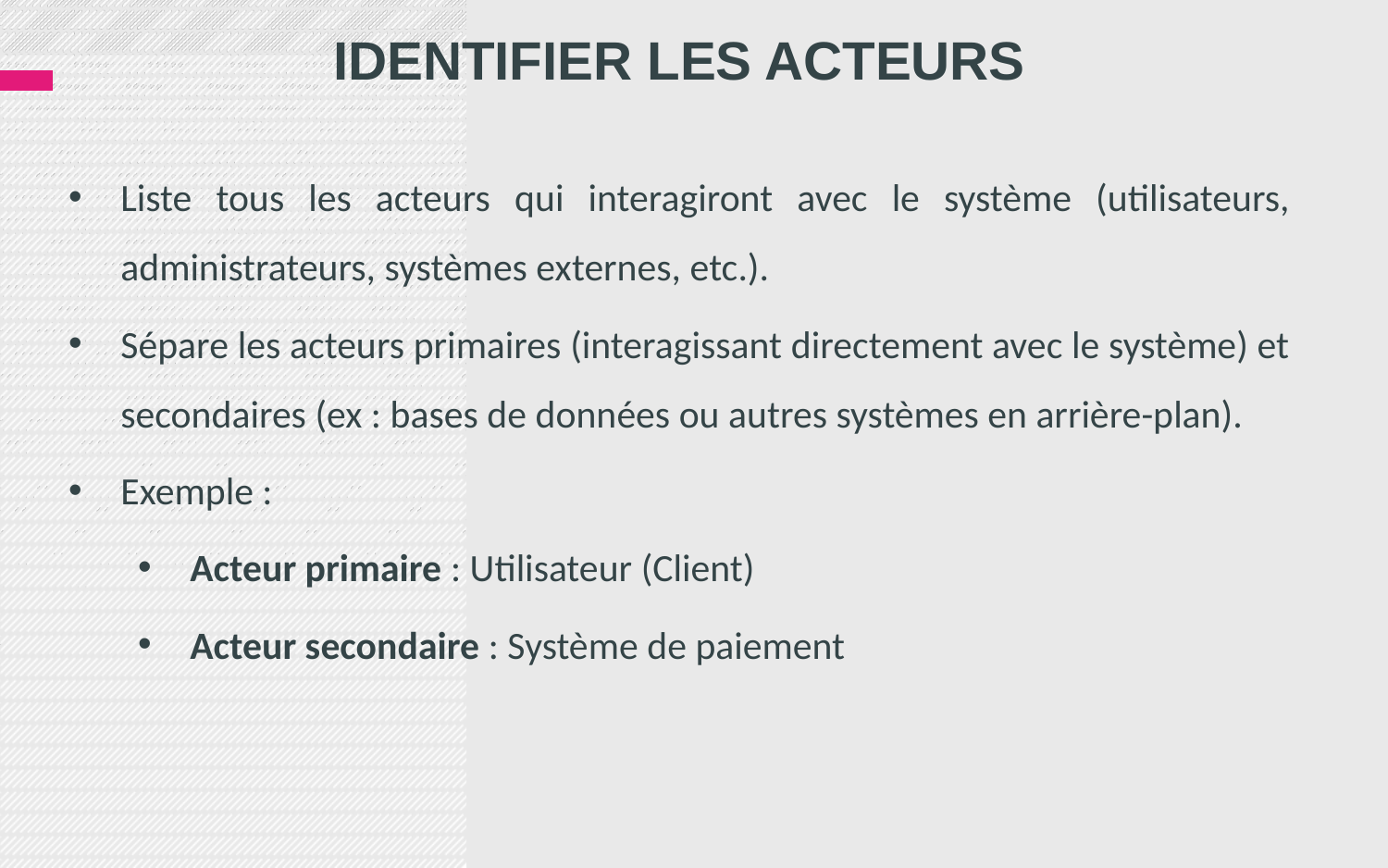

# Identifier les acteurs
Liste tous les acteurs qui interagiront avec le système (utilisateurs, administrateurs, systèmes externes, etc.).
Sépare les acteurs primaires (interagissant directement avec le système) et secondaires (ex : bases de données ou autres systèmes en arrière-plan).
Exemple :
Acteur primaire : Utilisateur (Client)
Acteur secondaire : Système de paiement